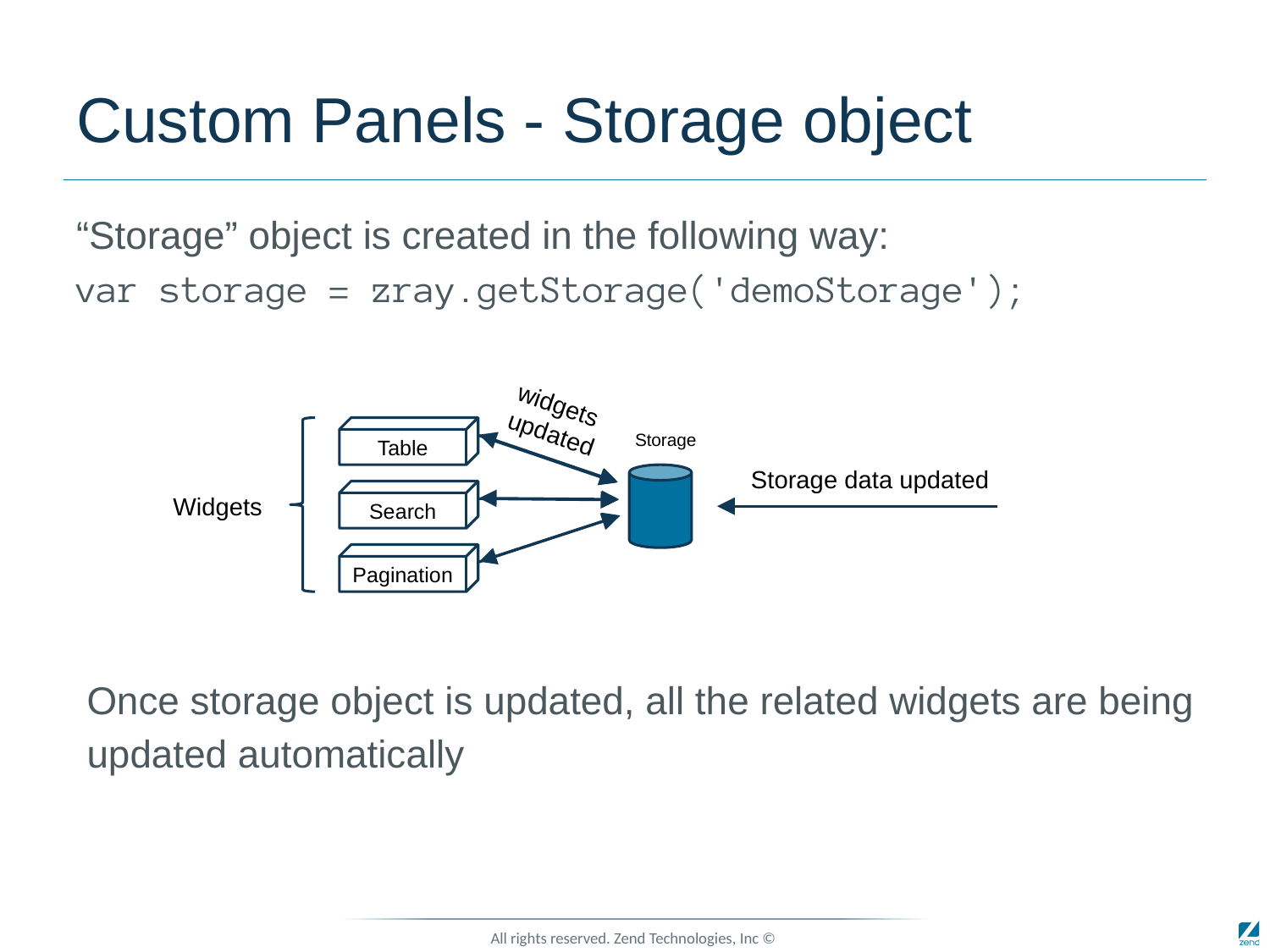

# Custom Panels - Storage object
“Storage” object is created in the following way:
var storage = zray.getStorage('demoStorage');
widgets
updated
Storage

Table
Storage data updated

Widgets
Search
Pagination
Once storage object is updated, all the related widgets are being updated automatically